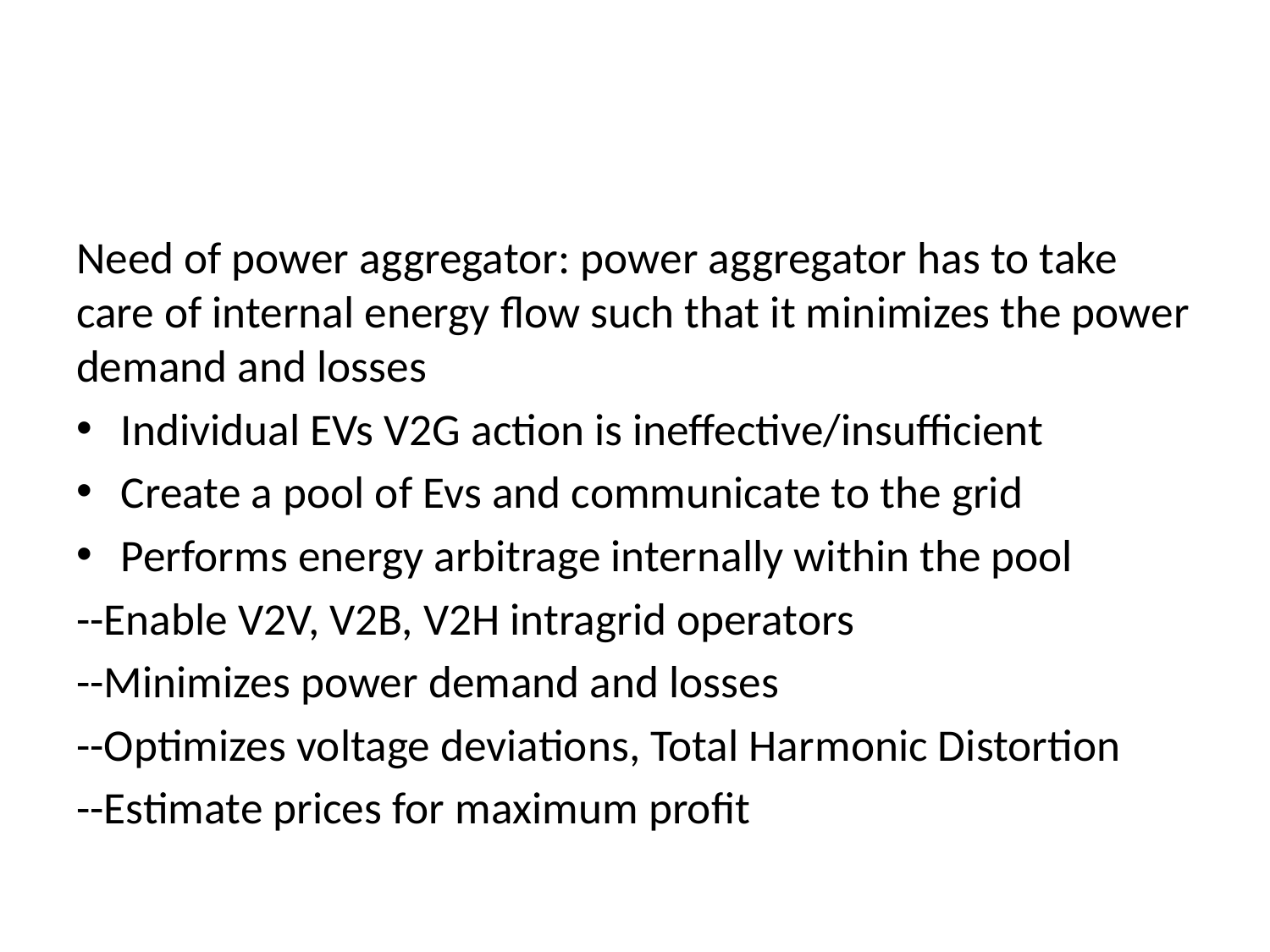

#
Need of power aggregator: power aggregator has to take care of internal energy flow such that it minimizes the power demand and losses
Individual EVs V2G action is ineffective/insufficient
Create a pool of Evs and communicate to the grid
Performs energy arbitrage internally within the pool
--Enable V2V, V2B, V2H intragrid operators
--Minimizes power demand and losses
--Optimizes voltage deviations, Total Harmonic Distortion
--Estimate prices for maximum profit